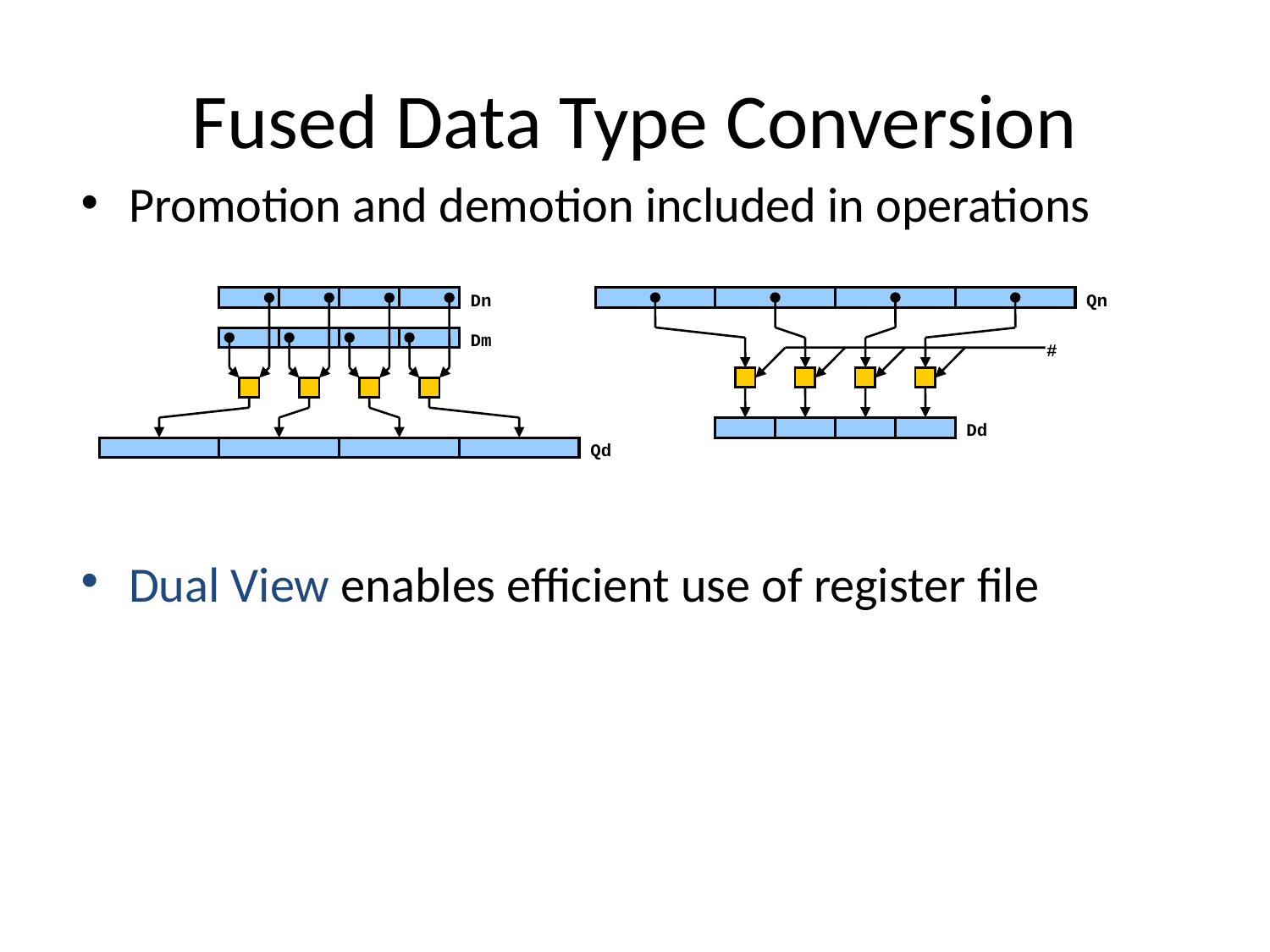

# Fused Data Type Conversion
Promotion and demotion included in operations

Dual View enables efficient use of register file

Dn

Dm

Qd

Qn

#

Dd